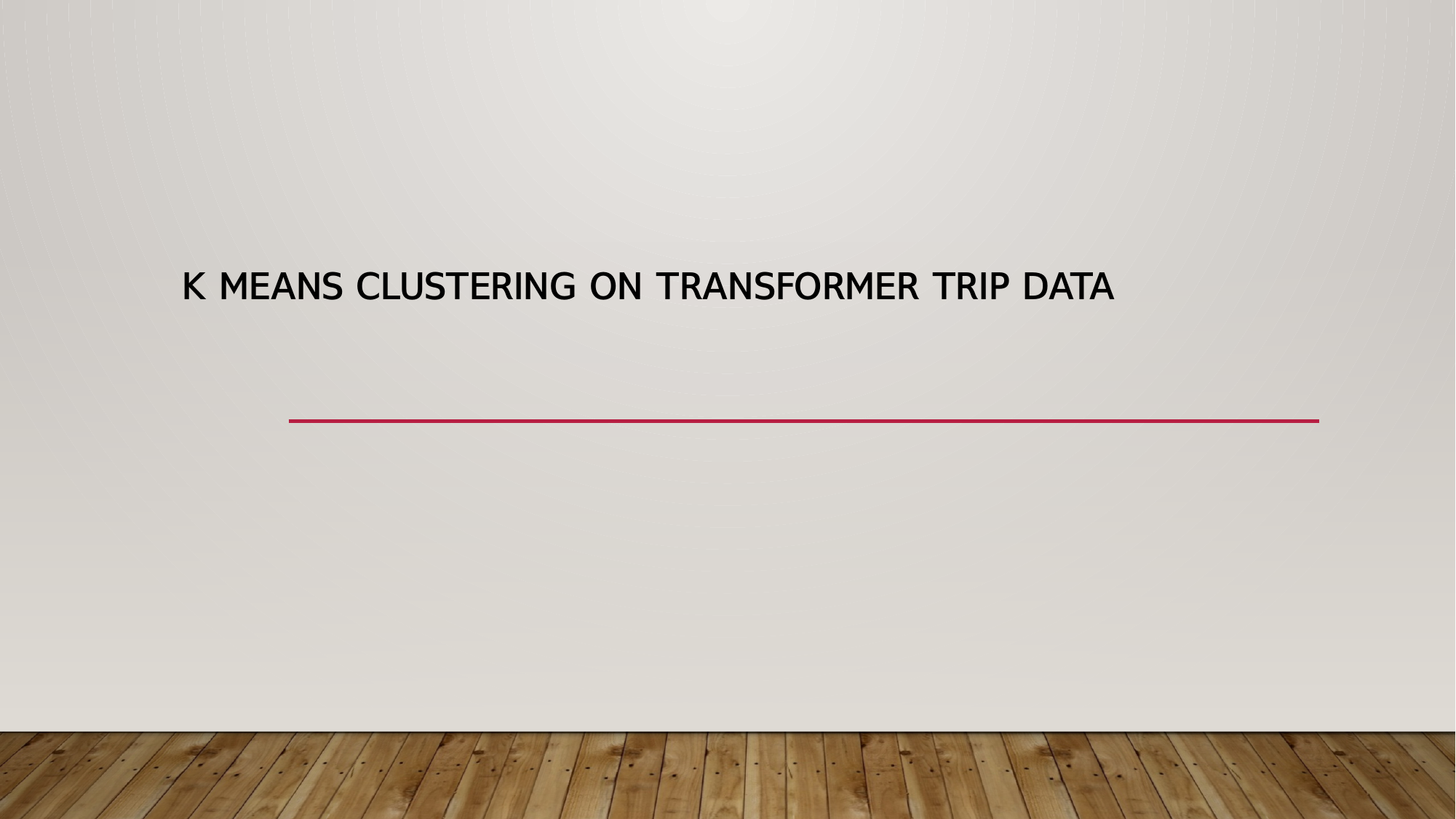

K means Clustering on Transformer Trip Data